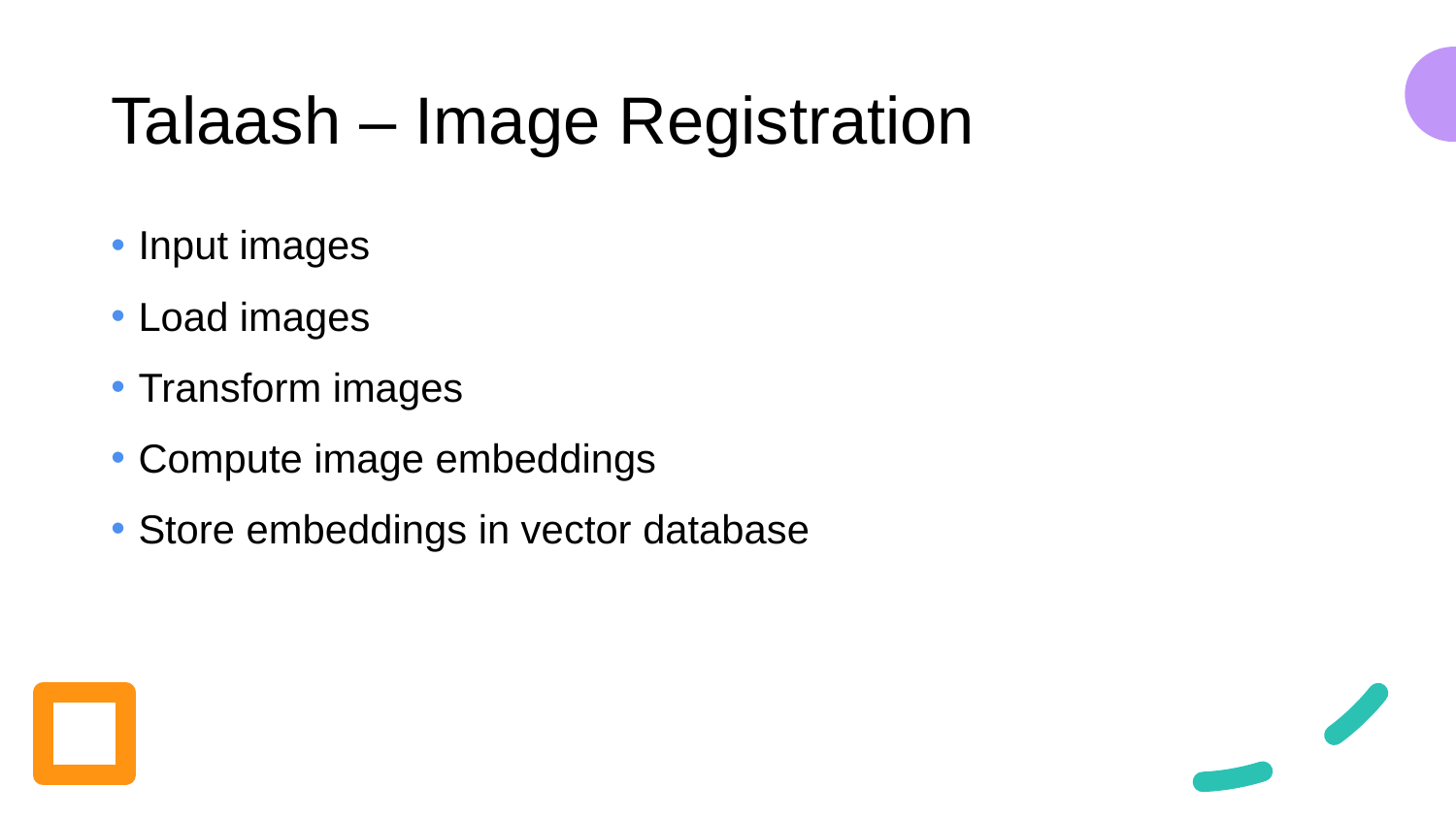

# Talaash – Image Registration
Input images
Load images
Transform images
Compute image embeddings
Store embeddings in vector database